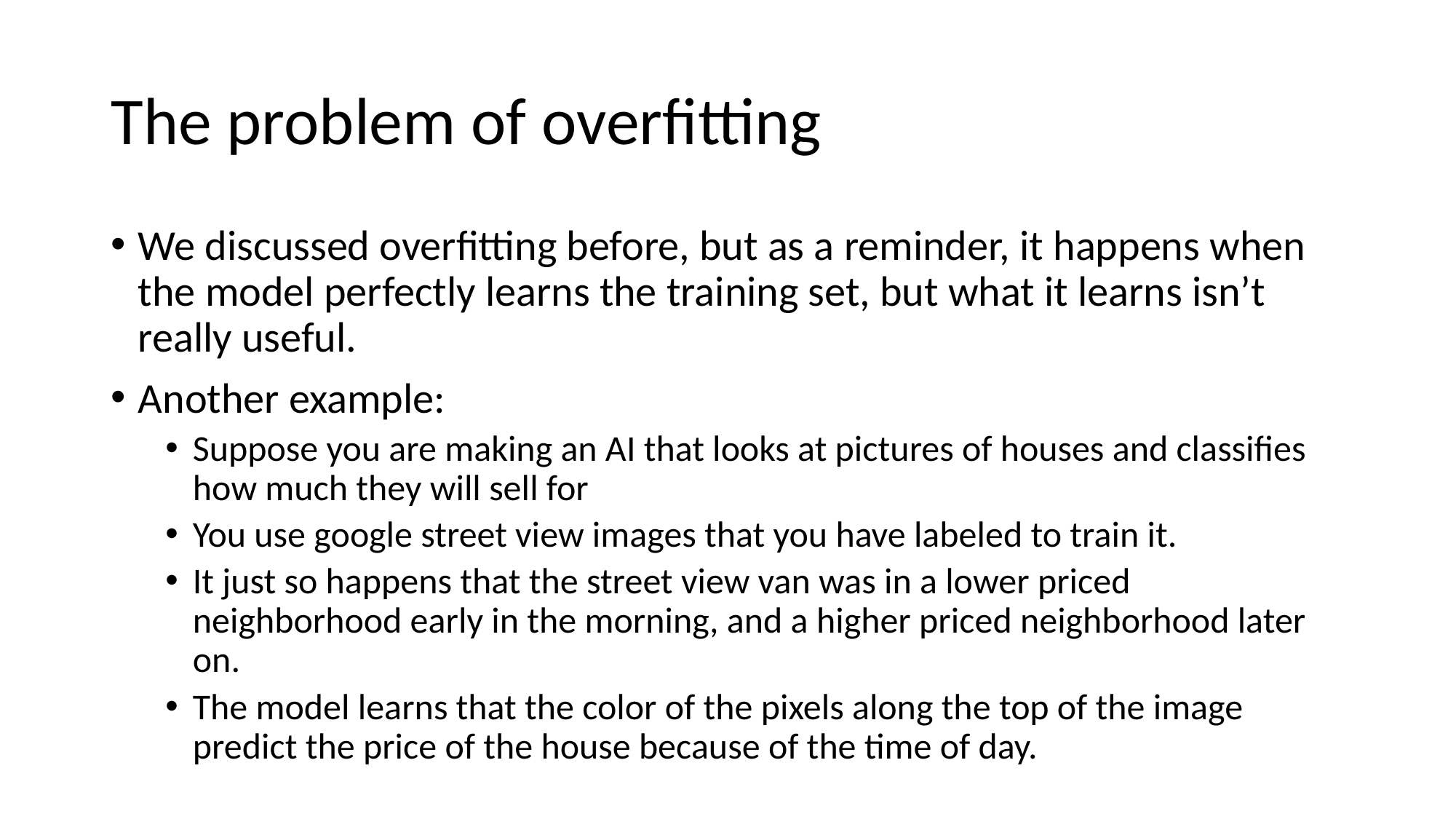

# The problem of overfitting
We discussed overfitting before, but as a reminder, it happens when the model perfectly learns the training set, but what it learns isn’t really useful.
Another example:
Suppose you are making an AI that looks at pictures of houses and classifies how much they will sell for
You use google street view images that you have labeled to train it.
It just so happens that the street view van was in a lower priced neighborhood early in the morning, and a higher priced neighborhood later on.
The model learns that the color of the pixels along the top of the image predict the price of the house because of the time of day.